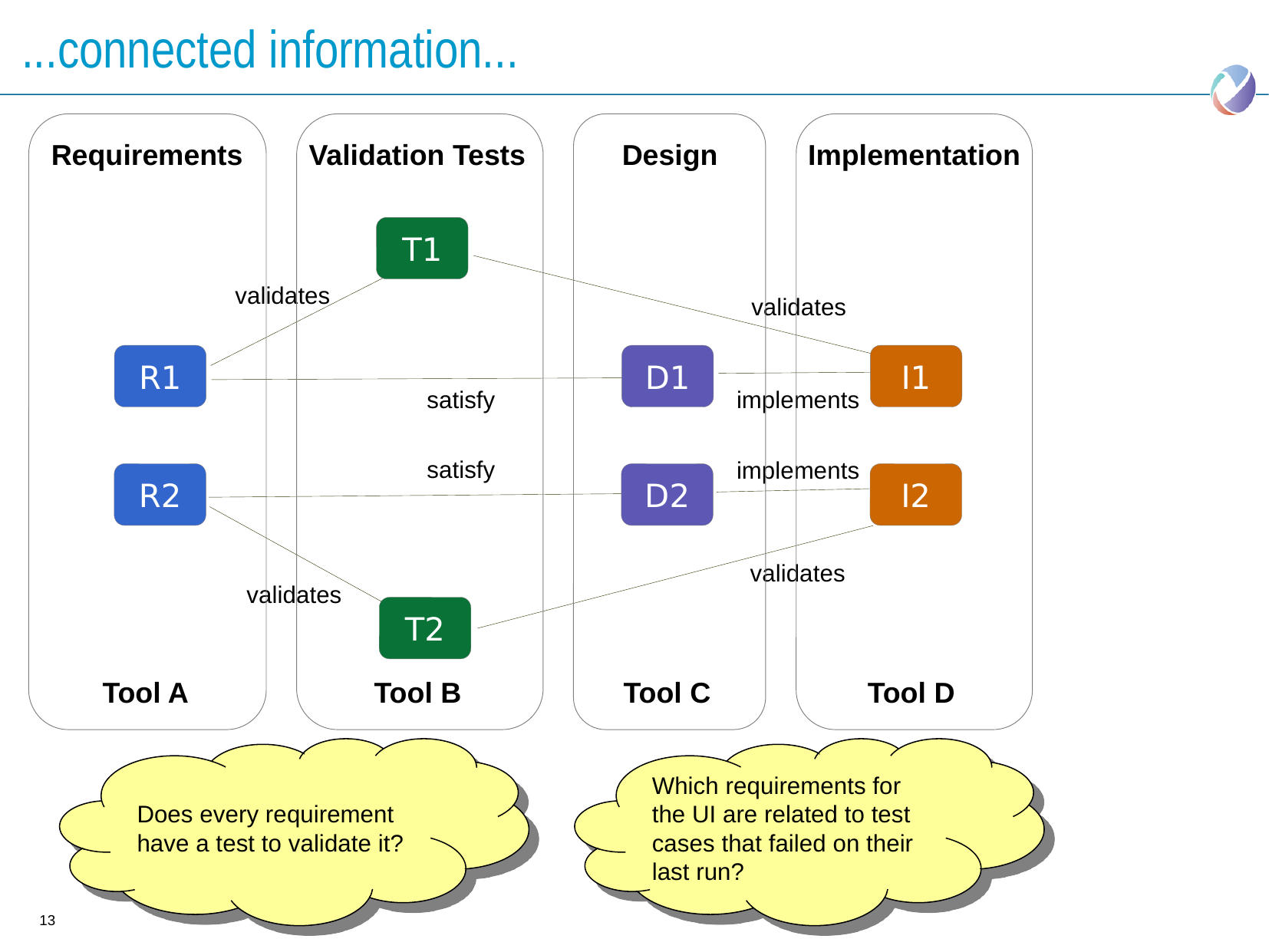

# ...connected information...

Requirements
Validation Tests
Design
Implementation
T1
R1
D1
I1
R2
D2
I2
T2
Tool A
Tool B
Tool C
Tool D

validates

implements
implements

validates
validates

satisfy
satisfy

validates
Does every requirement have a test to validate it?
Which requirements for the UI are related to test cases that failed on their last run?